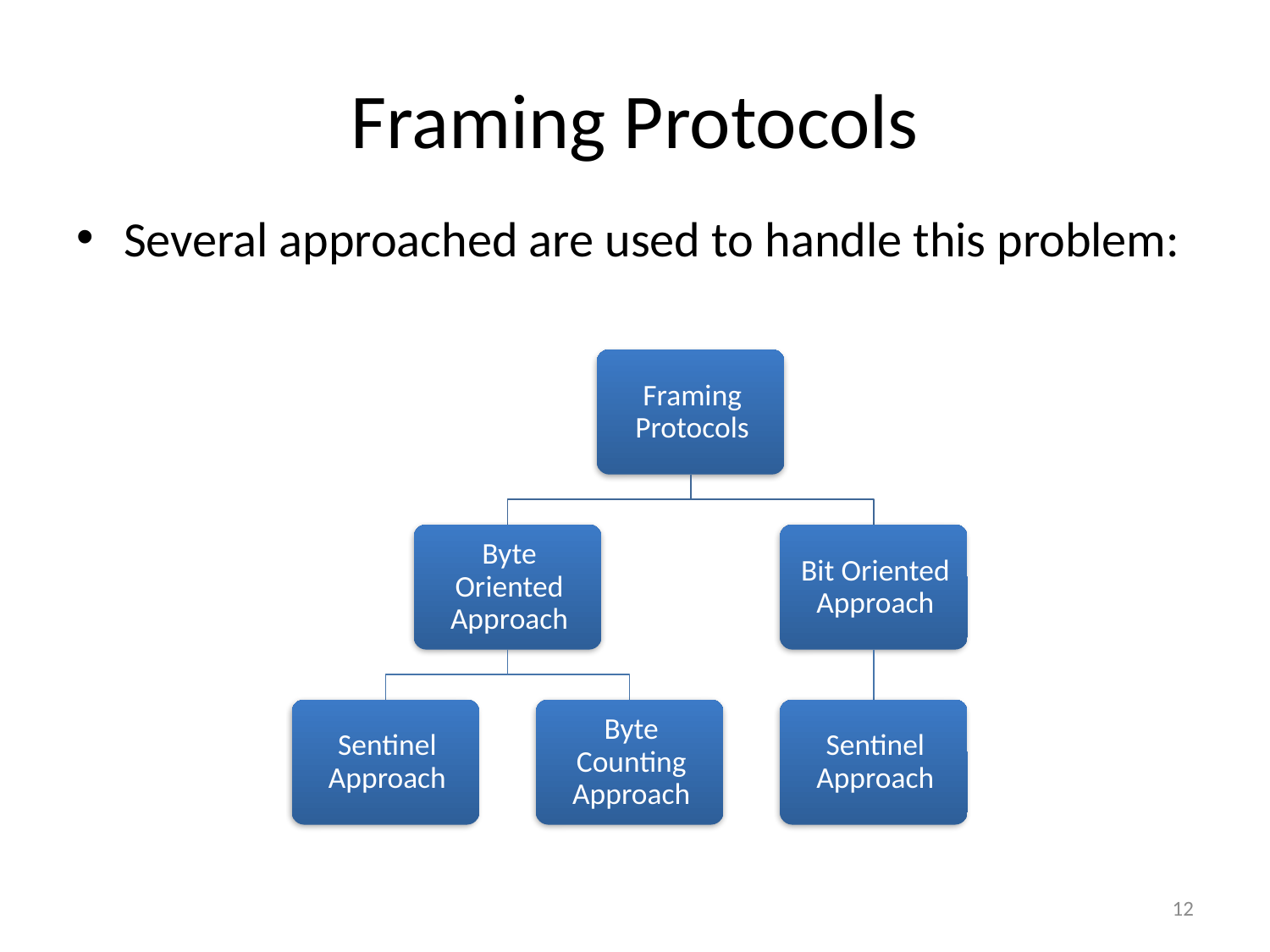

# Framing Protocols
Several approached are used to handle this problem:
Framing Protocols
Byte Oriented Approach
Sentinel Approach
Byte Counting Approach
Bit Oriented Approach
Sentinel Approach
12